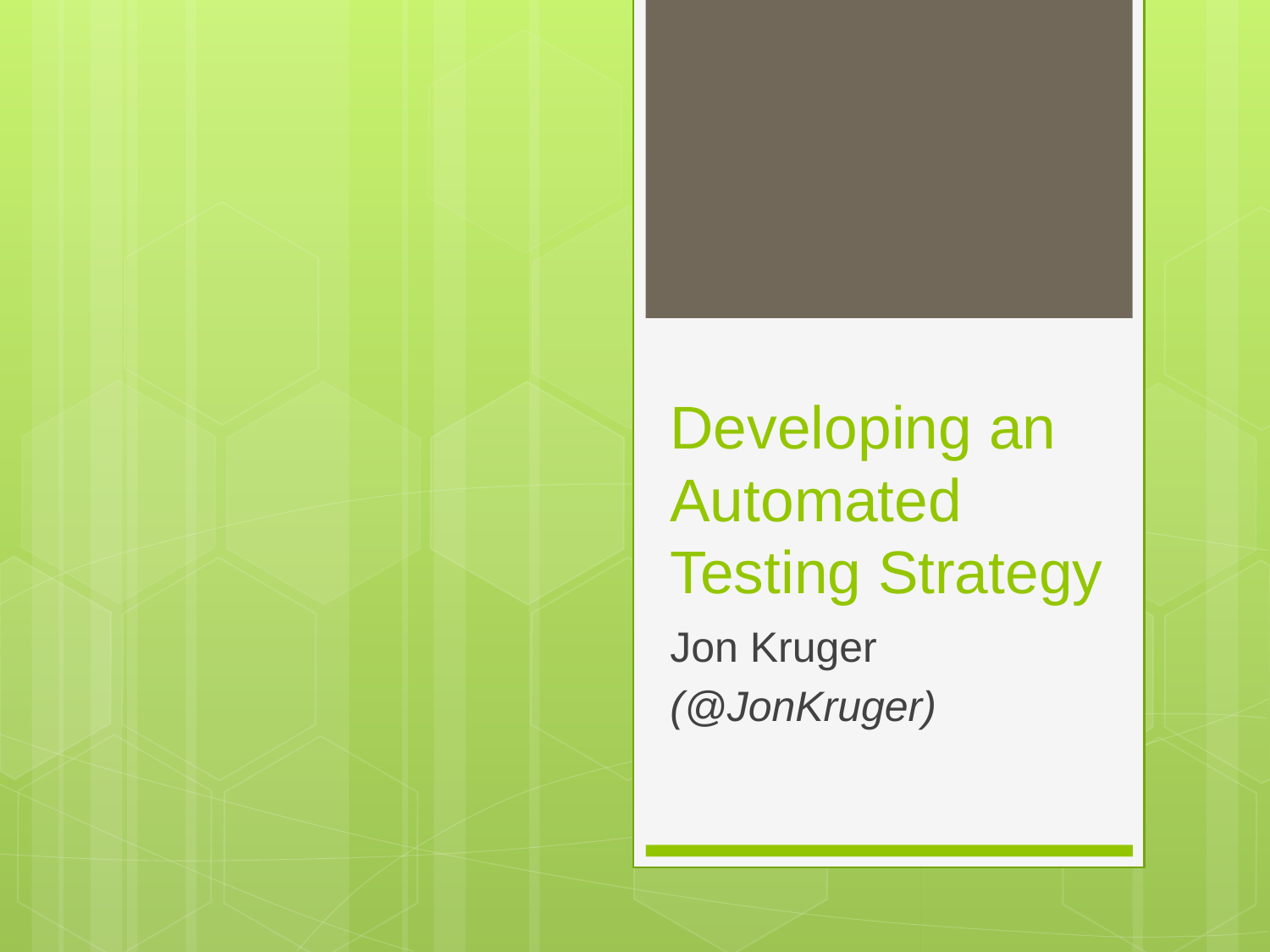

# Developing an Automated Testing Strategy
Jon Kruger
(@JonKruger)